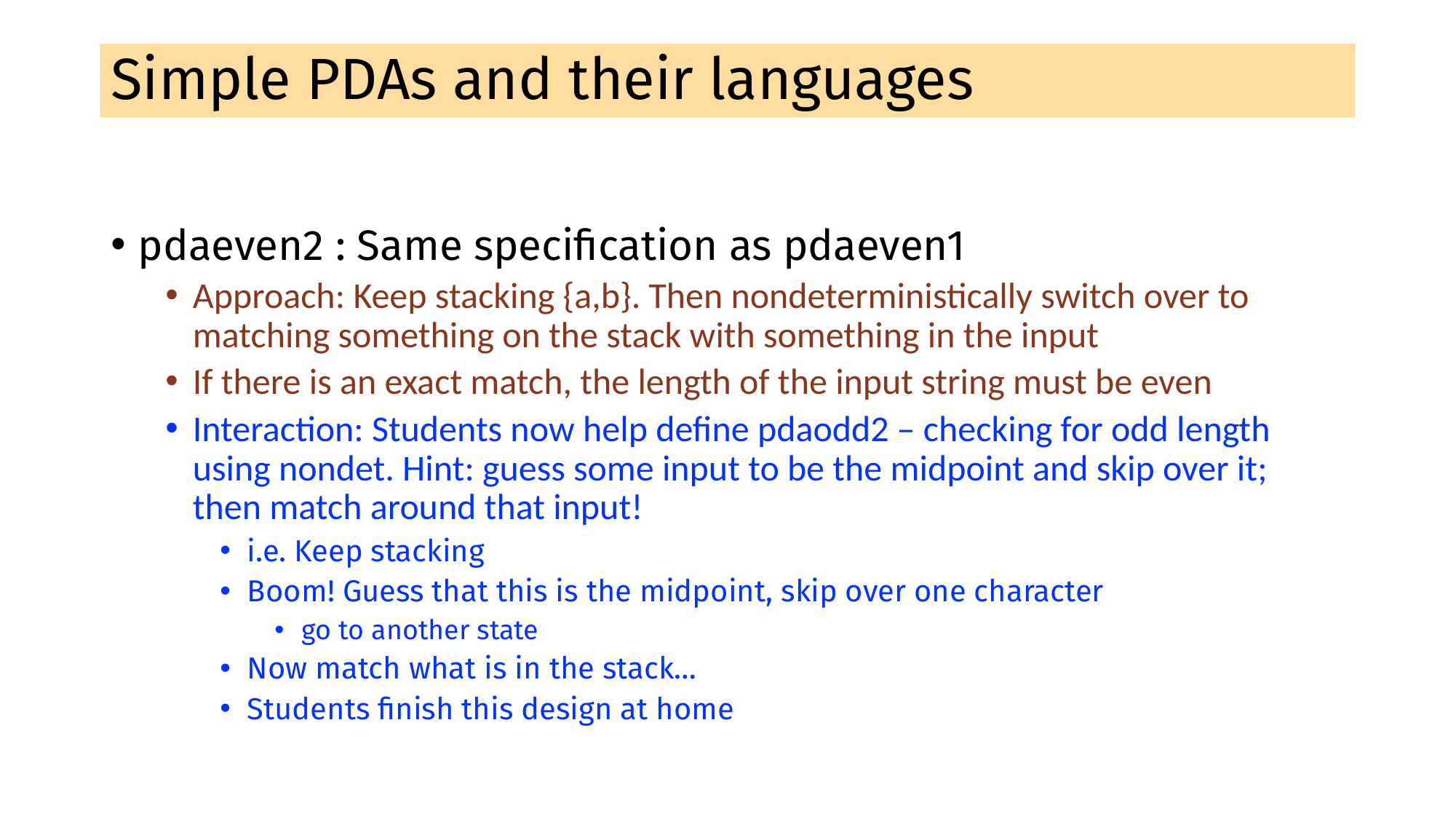

# Simple PDAs and their languages
pdaeven2 : Same specification as pdaeven1
Approach: Keep stacking {a,b}. Then nondeterministically switch over to matching something on the stack with something in the input
If there is an exact match, the length of the input string must be even
Interaction: Students now help define pdaodd2 – checking for odd length using nondet. Hint: guess some input to be the midpoint and skip over it; then match around that input!
i.e. Keep stacking
Boom! Guess that this is the midpoint, skip over one character
go to another state
Now match what is in the stack…
Students finish this design at home